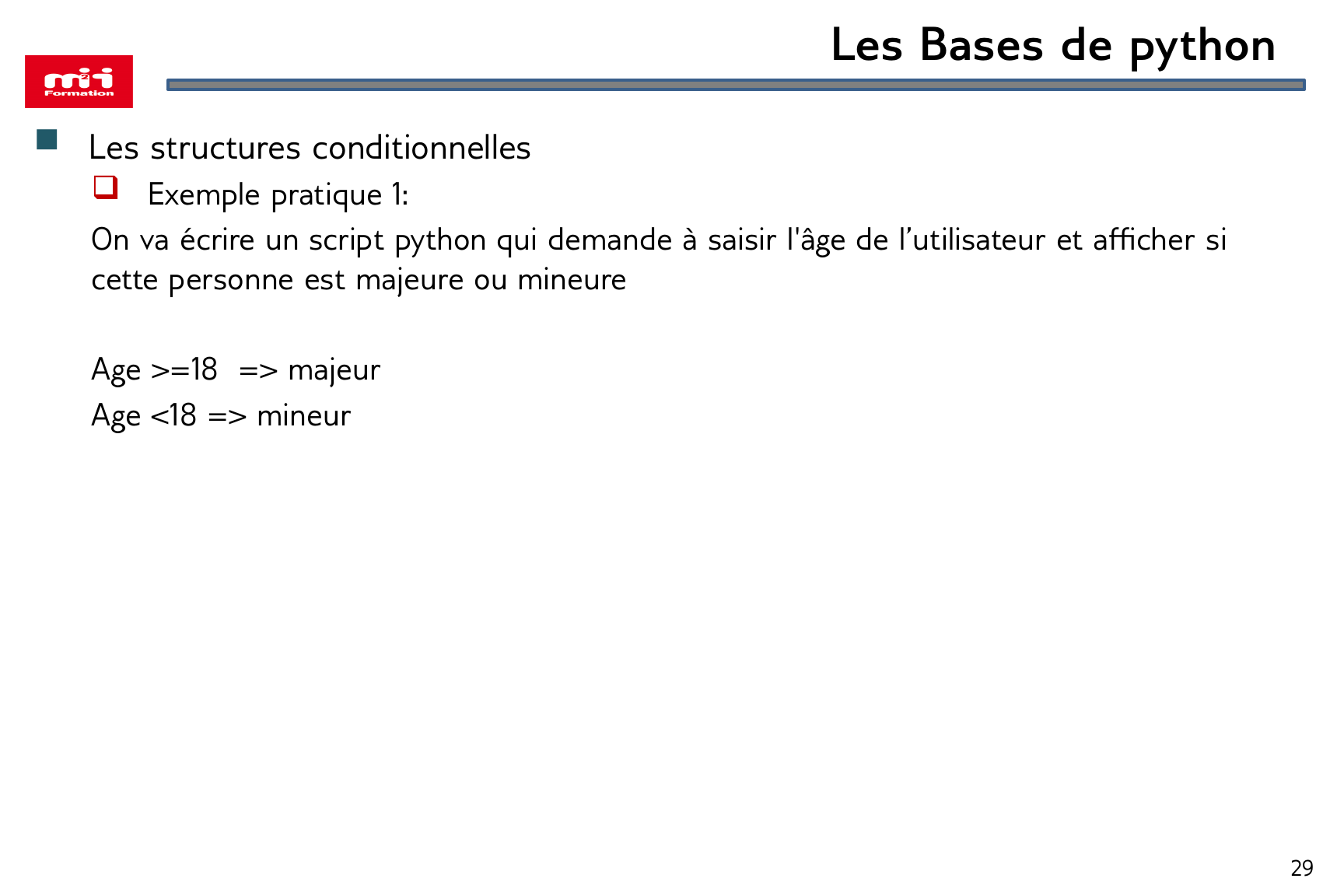

# Les Bases de python
Les structures conditionnelles
Exemple pratique 1:
On va écrire un script python qui demande à saisir l'âge de l’utilisateur et afficher si cette personne est majeure ou mineure

Age >=18  => majeur
Age <18 => mineur
29